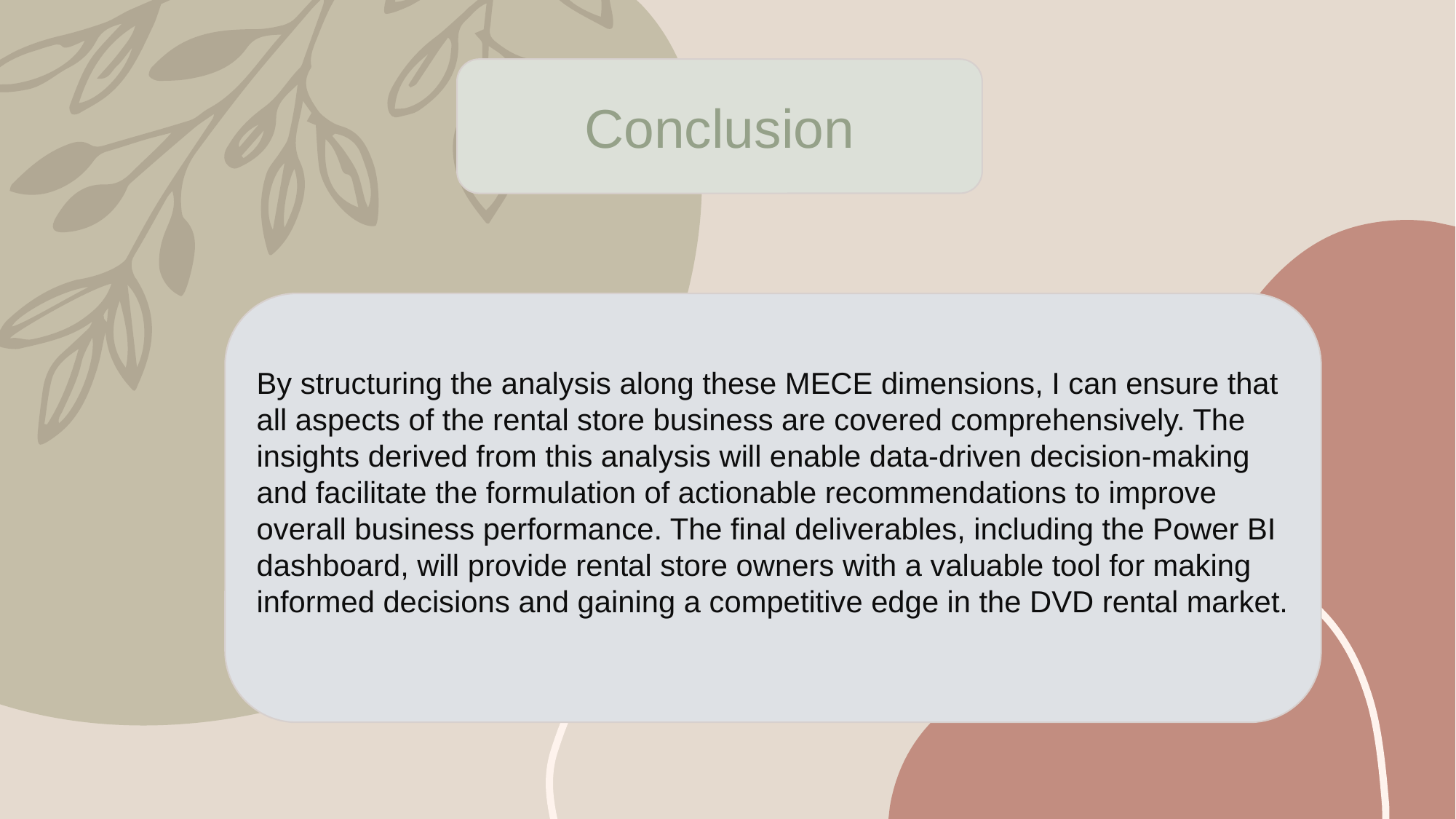

Conclusion
By structuring the analysis along these MECE dimensions, I can ensure that all aspects of the rental store business are covered comprehensively. The insights derived from this analysis will enable data-driven decision-making and facilitate the formulation of actionable recommendations to improve overall business performance. The final deliverables, including the Power BI dashboard, will provide rental store owners with a valuable tool for making informed decisions and gaining a competitive edge in the DVD rental market.